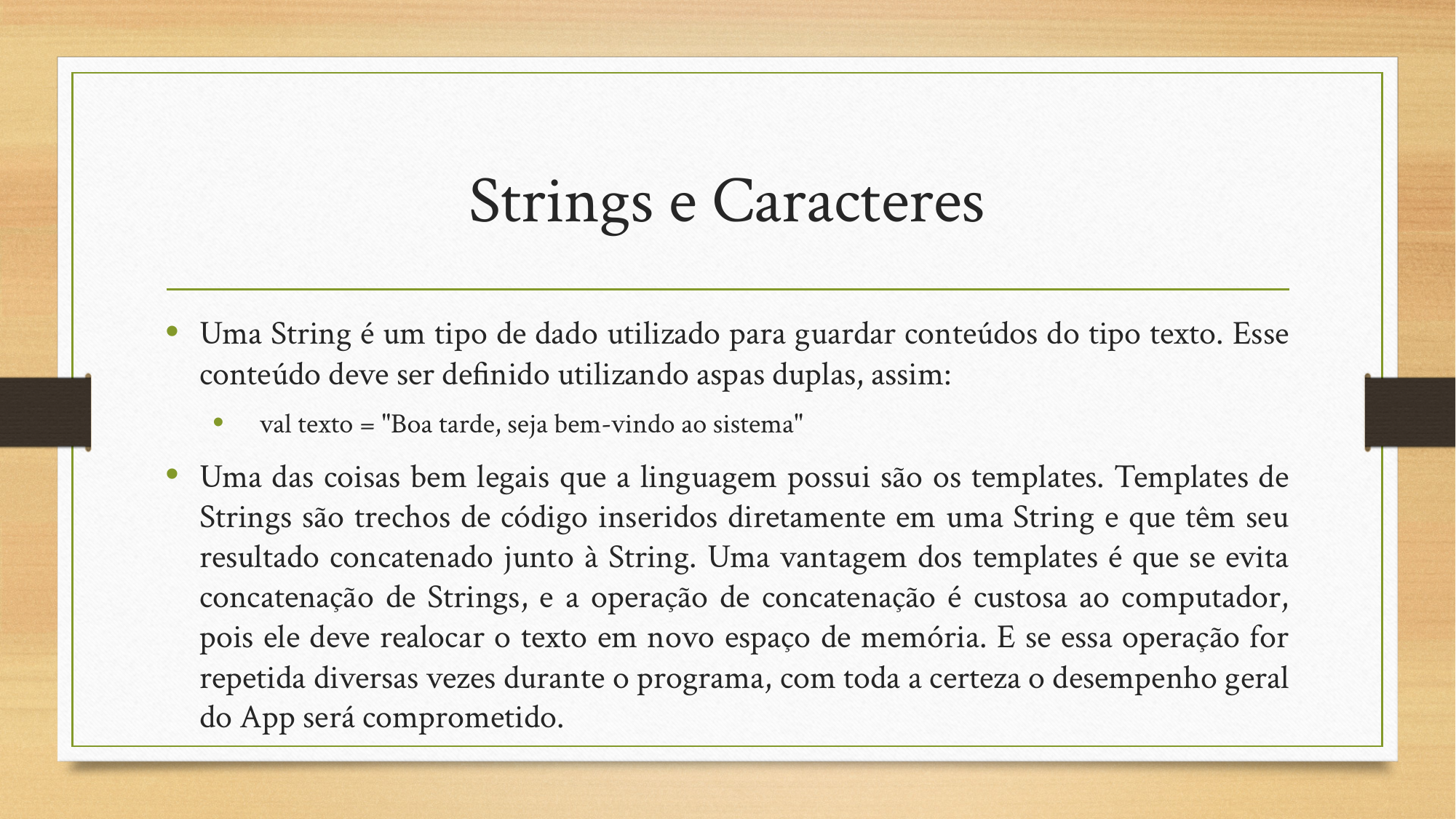

# Strings e Caracteres
Uma String é um tipo de dado utilizado para guardar conteúdos do tipo texto. Esse conteúdo deve ser definido utilizando aspas duplas, assim:
 val texto = "Boa tarde, seja bem-vindo ao sistema"
Uma das coisas bem legais que a linguagem possui são os templates. Templates de Strings são trechos de código inseridos diretamente em uma String e que têm seu resultado concatenado junto à String. Uma vantagem dos templates é que se evita concatenação de Strings, e a operação de concatenação é custosa ao computador, pois ele deve realocar o texto em novo espaço de memória. E se essa operação for repetida diversas vezes durante o programa, com toda a certeza o desempenho geral do App será comprometido.